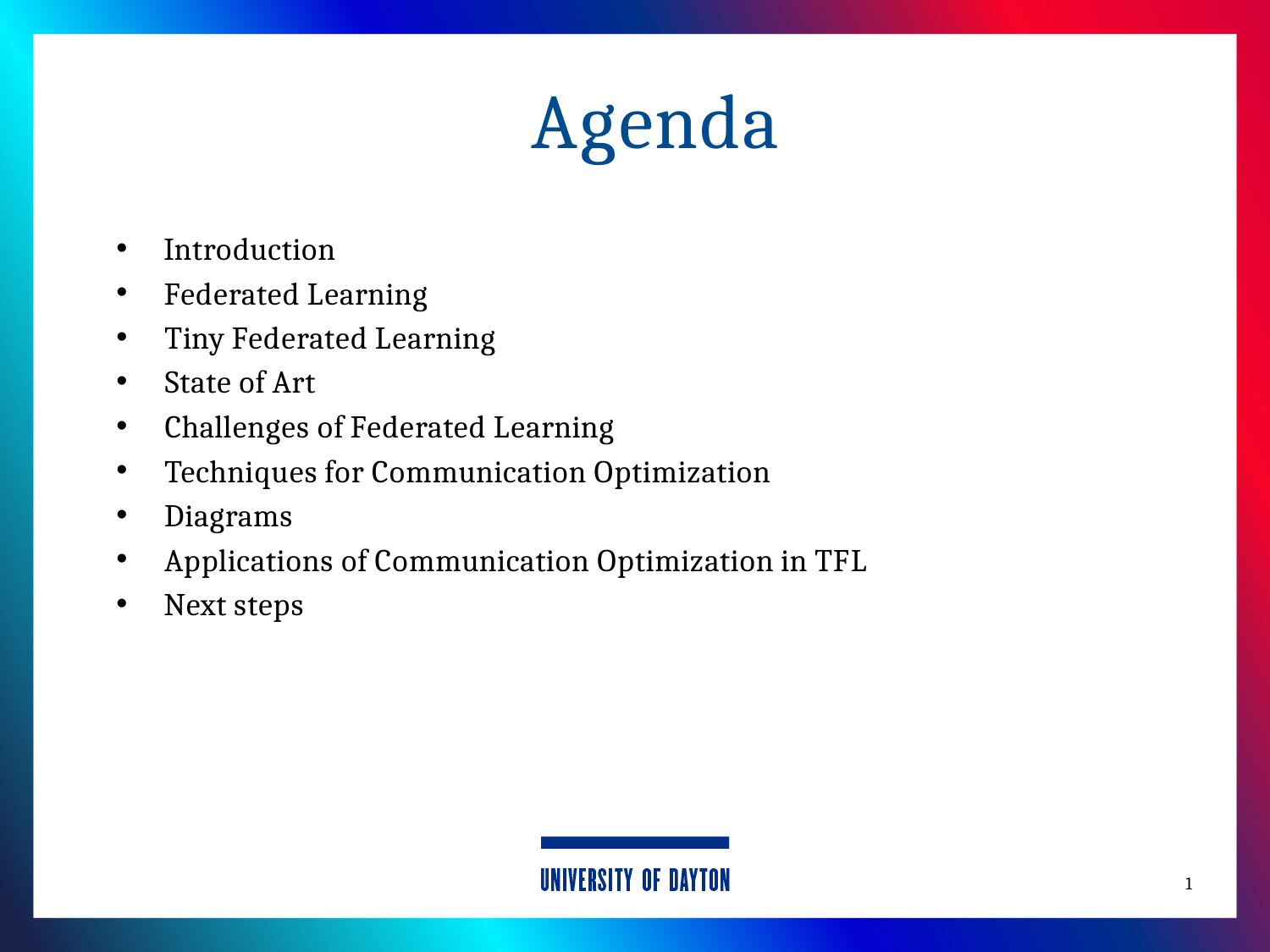

# Agenda
Introduction
Federated Learning
Tiny Federated Learning
State of Art
Challenges of Federated Learning
Techniques for Communication Optimization
Diagrams
Applications of Communication Optimization in TFL
Next steps

1